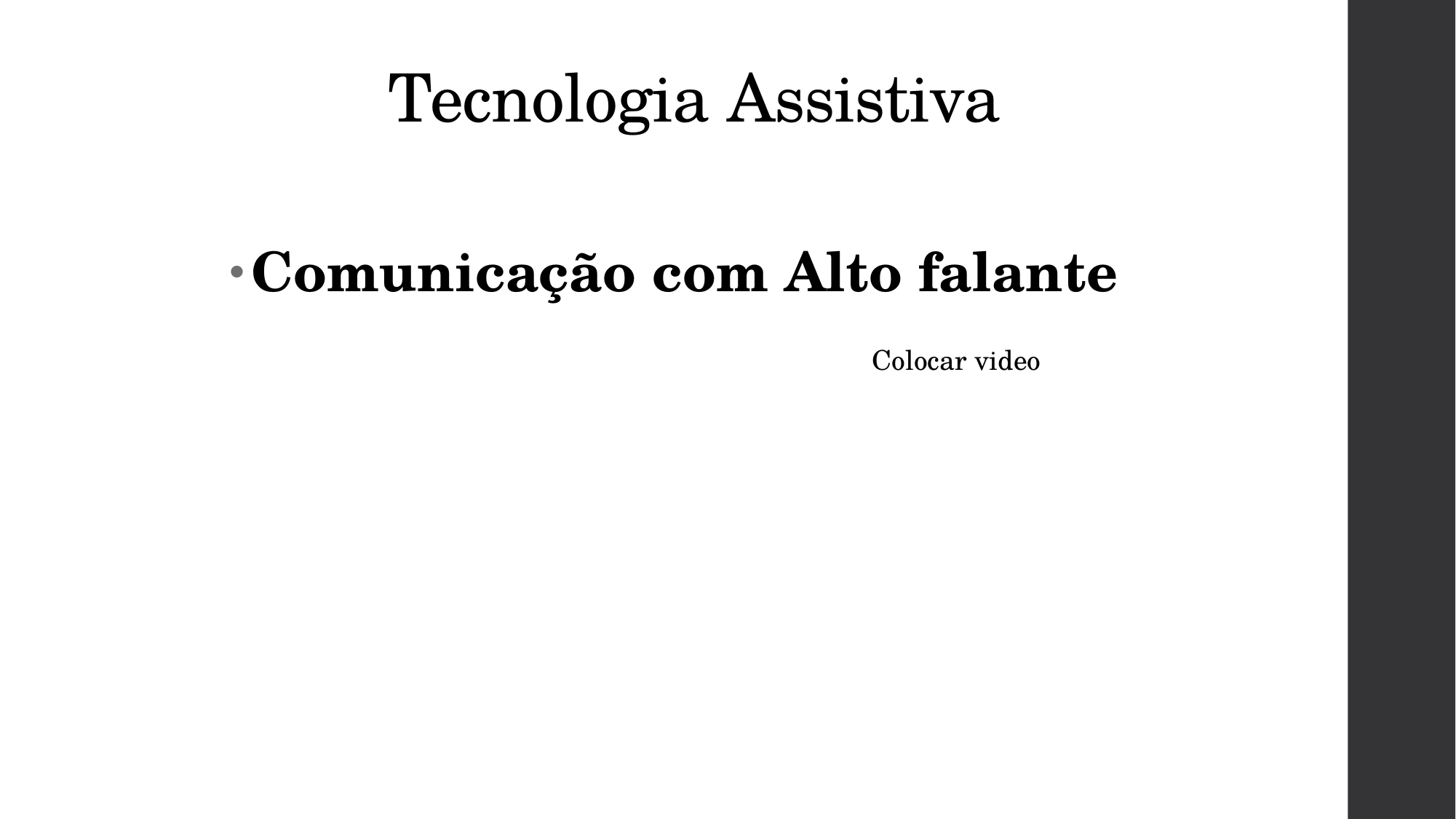

Tecnologia Assistiva
Comunicação com Alto falante
Colocar video